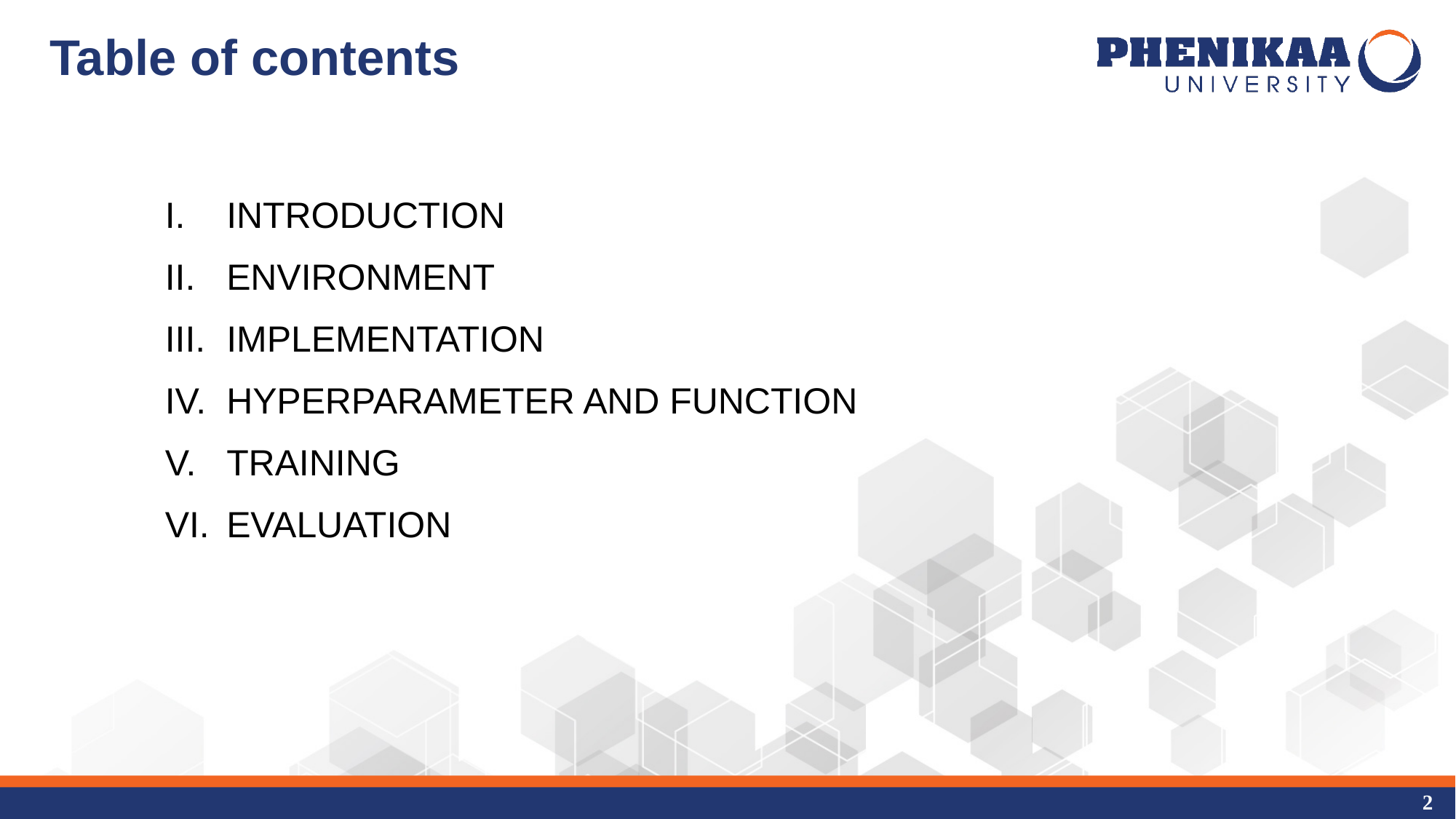

# Table of contents
INTRODUCTION
ENVIRONMENT
IMPLEMENTATION
HYPERPARAMETER AND FUNCTION
TRAINING
EVALUATION

2